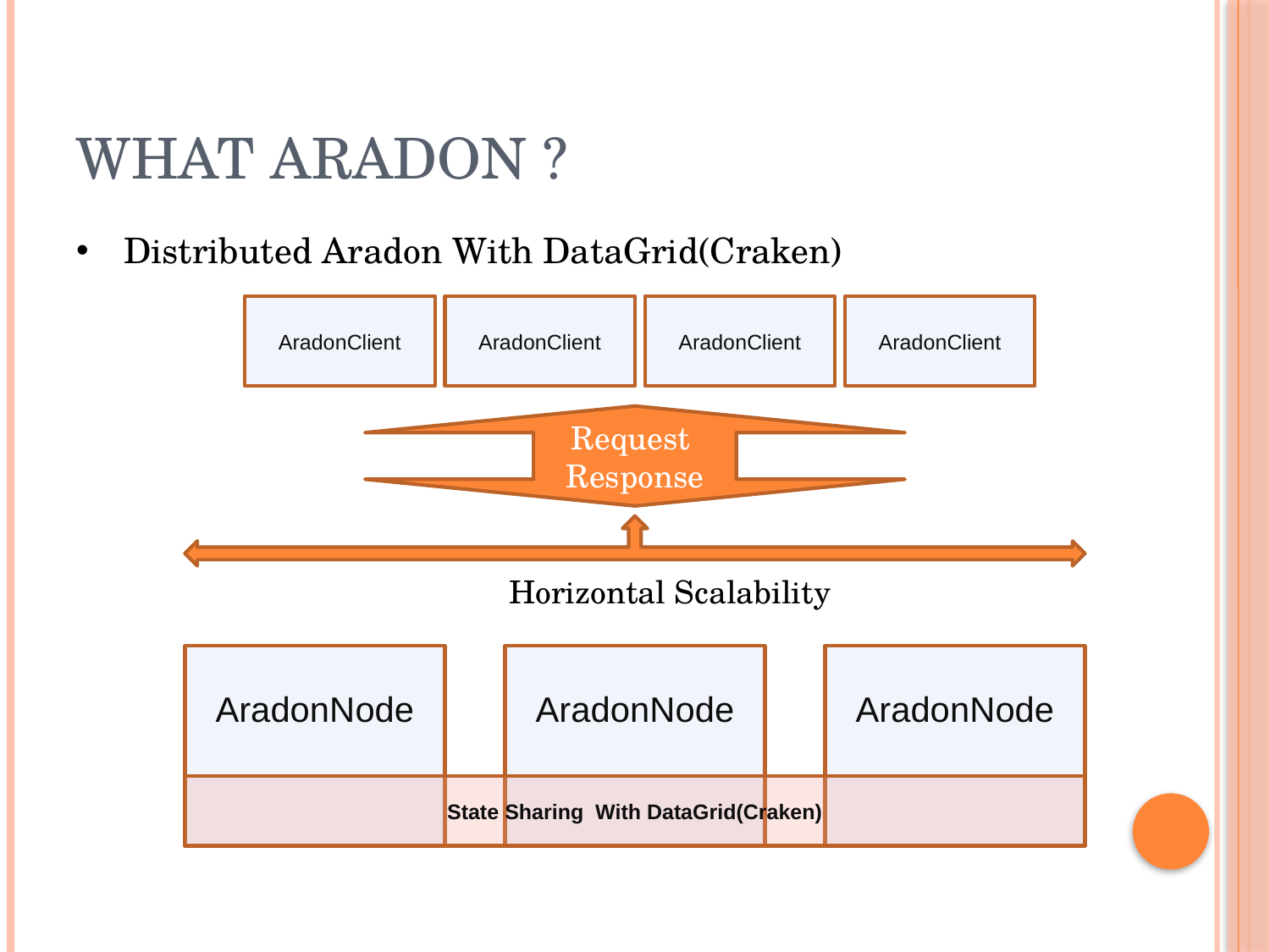

# What Aradon ?
Distributed Aradon With DataGrid(Craken)
AradonClient
AradonClient
AradonClient
AradonClient
Request  Response

Horizontal Scalability
AradonNode

AradonNode

AradonNode

State Sharing  With DataGrid(Craken)